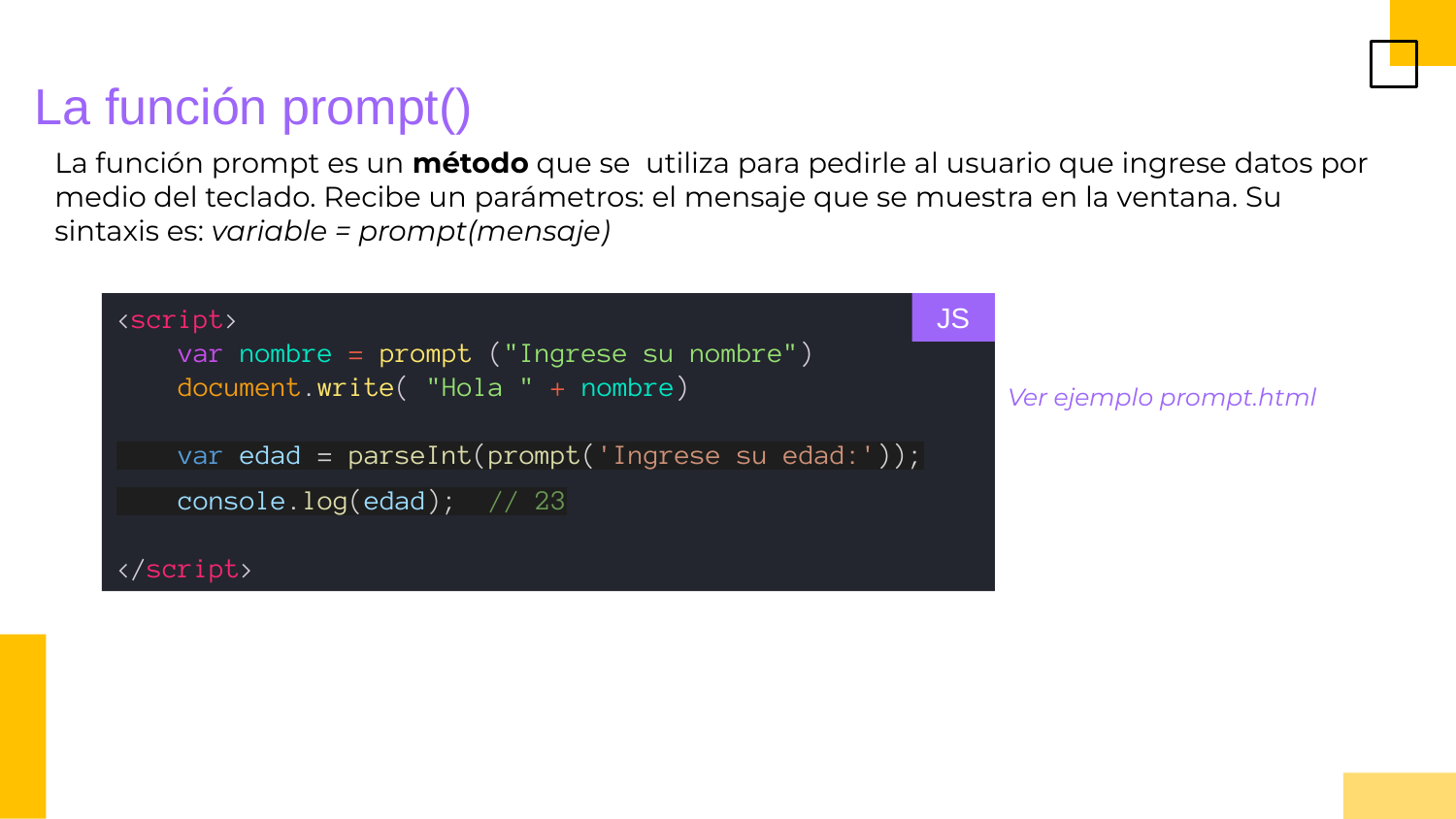

La función prompt()
La función prompt es un método que se  utiliza para pedirle al usuario que ingrese datos por medio del teclado. Recibe un parámetros: el mensaje que se muestra en la ventana. Su sintaxis es: variable = prompt(mensaje)
JS
<script>
    var nombre = prompt ("Ingrese su nombre")
    document.write( "Hola " + nombre)

    var edad = parseInt(prompt('Ingrese su edad:'));
    console.log(edad);  // 23

</script>
Ver ejemplo prompt.html